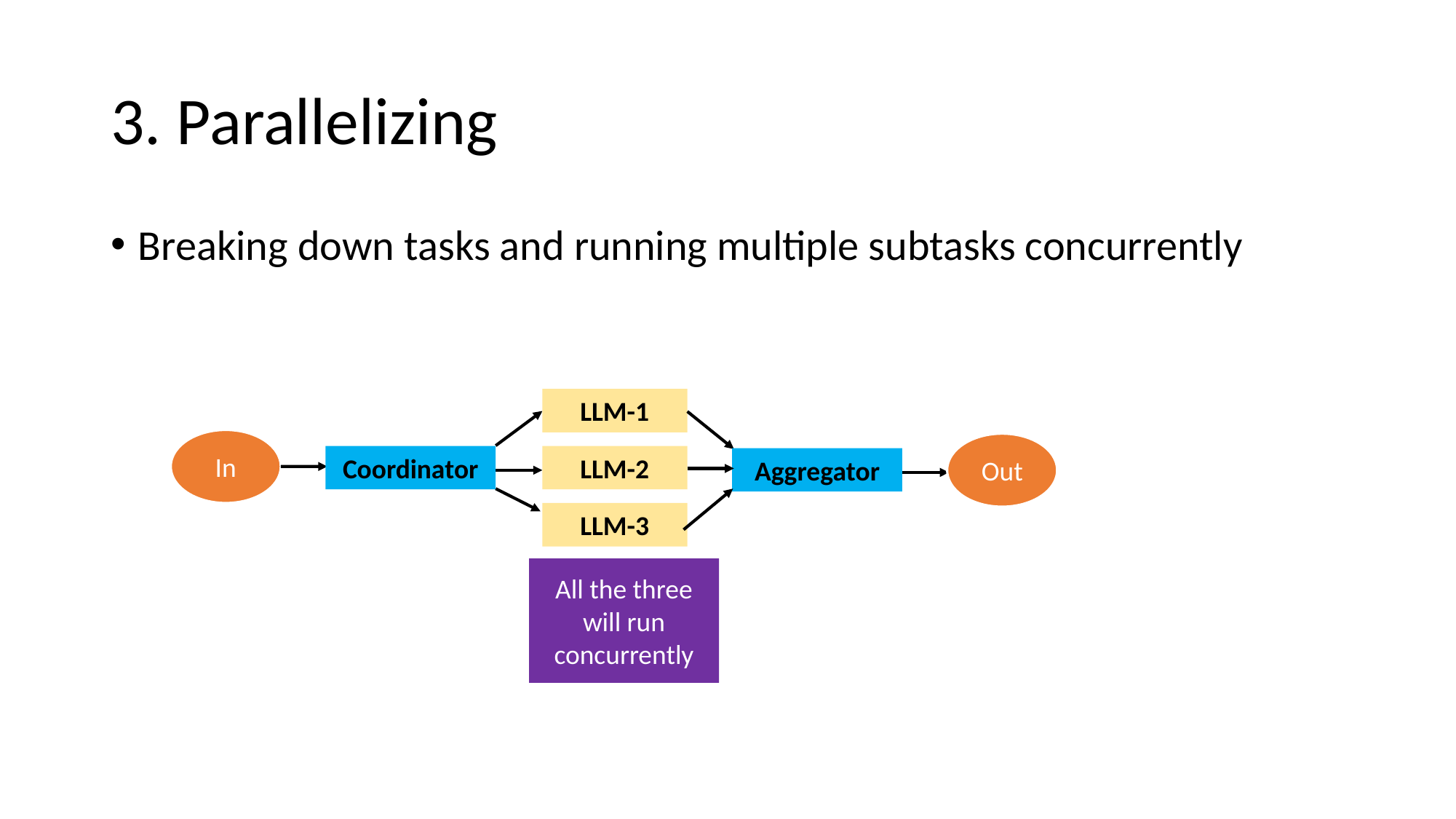

# 3. Parallelizing
Breaking down tasks and running multiple subtasks concurrently

LLM-1
In
Out
LLM-2
Coordinator
Aggregator
LLM-3
All the three will run concurrently